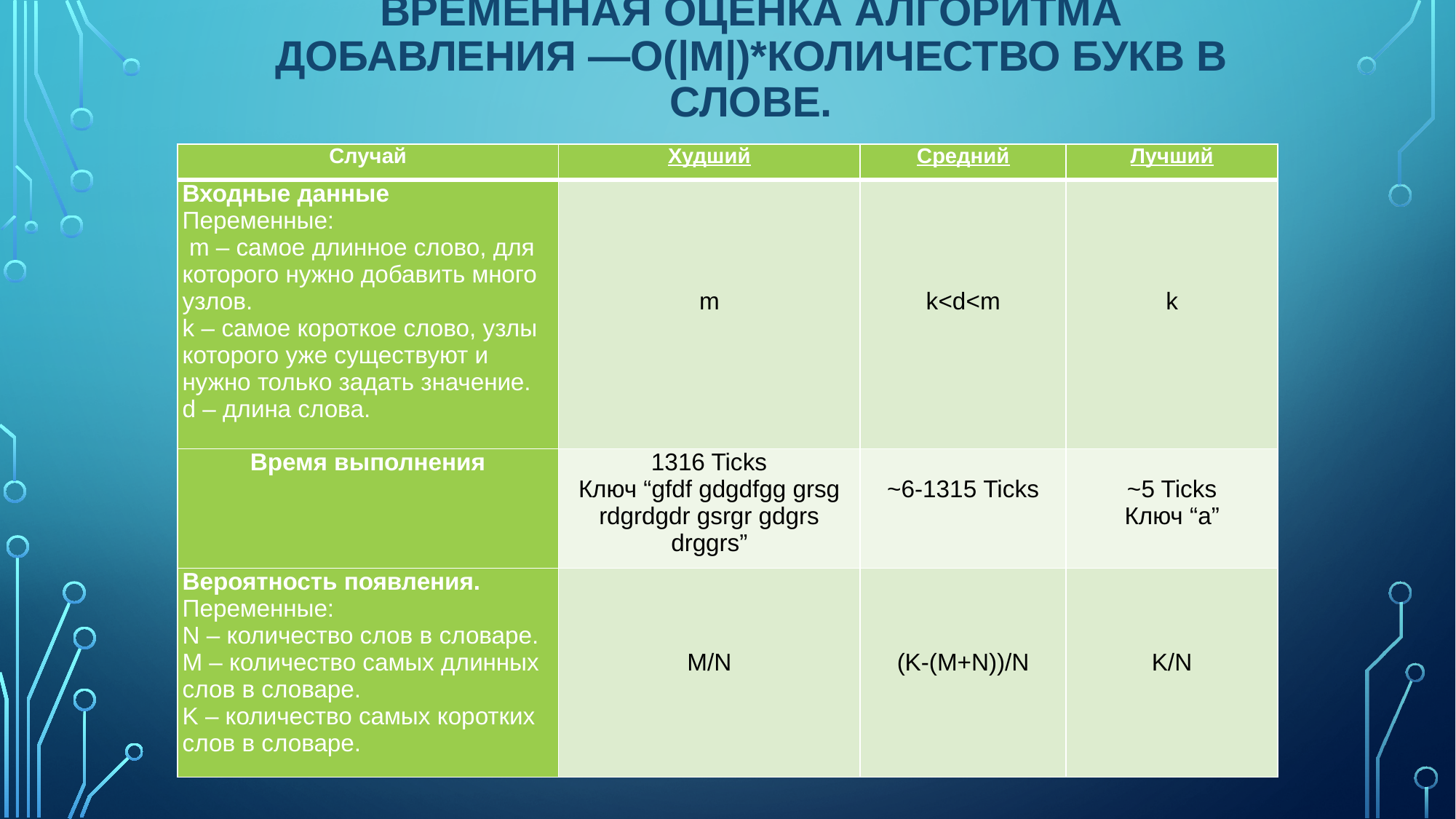

Временная оценка алгоритма добавления —О(|m|)*количество букв в слове.
| Случай | Худший | Средний | Лучший |
| --- | --- | --- | --- |
| Входные данные Переменные: m – самое длинное слово, для которого нужно добавить много узлов. k – самое короткое слово, узлы которого уже существуют и нужно только задать значение. d – длина слова. | m | k<d<m | k |
| Время выполнения | 1316 Ticks Ключ “gfdf gdgdfgg grsg rdgrdgdr gsrgr gdgrs drggrs” | ~6-1315 Ticks | ~5 Ticks Ключ “a” |
| Вероятность появления. Переменные: N – количество слов в словаре. M – количество самых длинных слов в словаре. K – количество самых коротких слов в словаре. | M/N | (K-(M+N))/N | K/N |